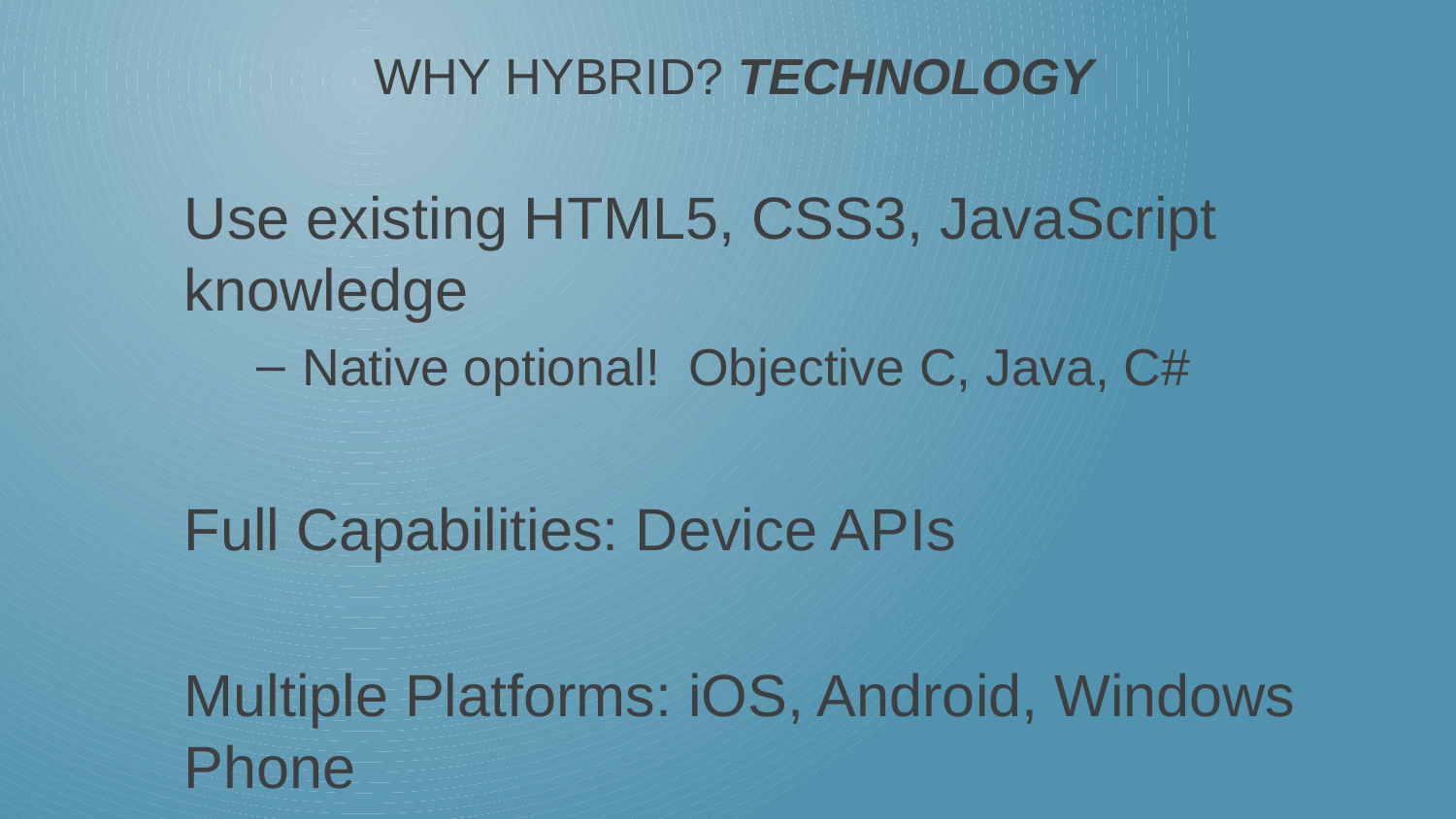

# Why Hybrid? technology
Use existing HTML5, CSS3, JavaScript knowledge
Native optional!  Objective C, Java, C#

Full Capabilities: Device APIs

Multiple Platforms: iOS, Android, Windows Phone